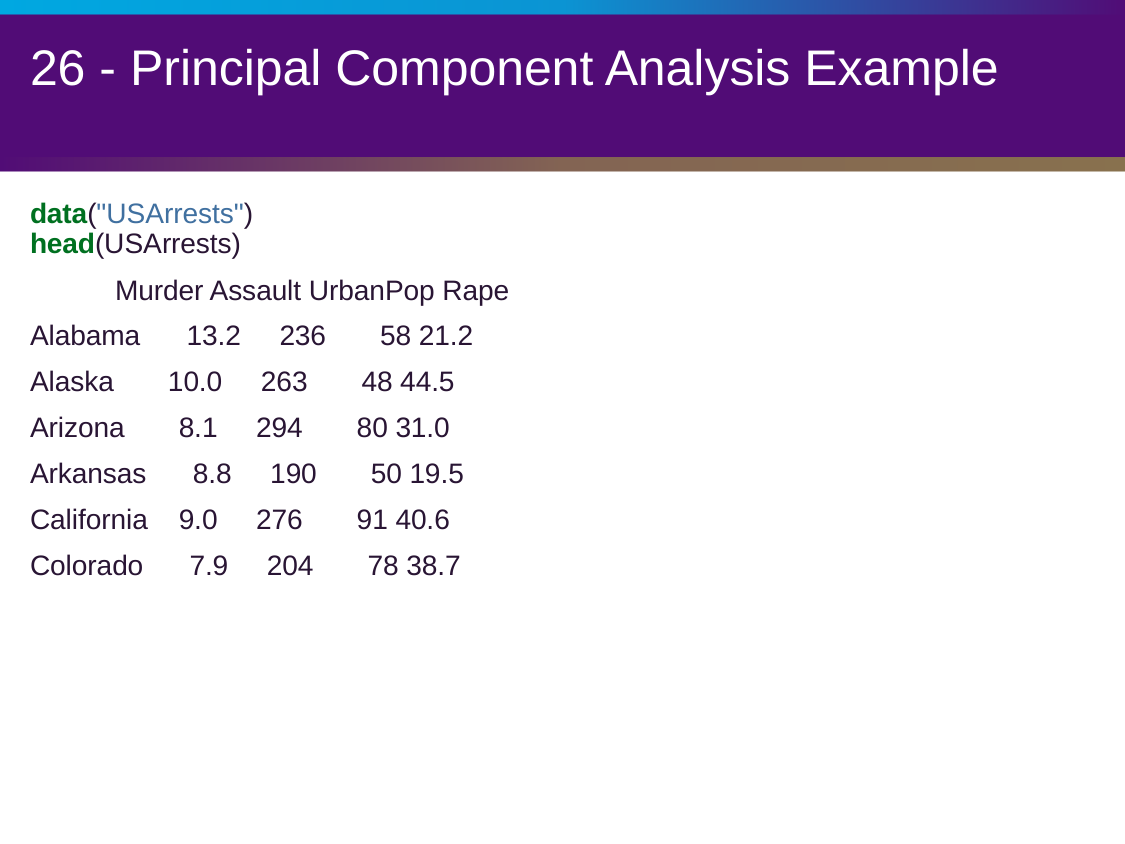

# 26 - Principal Component Analysis Example
data("USArrests")
head(USArrests)
           Murder Assault UrbanPop Rape
Alabama      13.2     236       58 21.2
Alaska       10.0     263       48 44.5
Arizona       8.1     294       80 31.0
Arkansas      8.8     190       50 19.5
California    9.0     276       91 40.6
Colorado      7.9     204       78 38.7